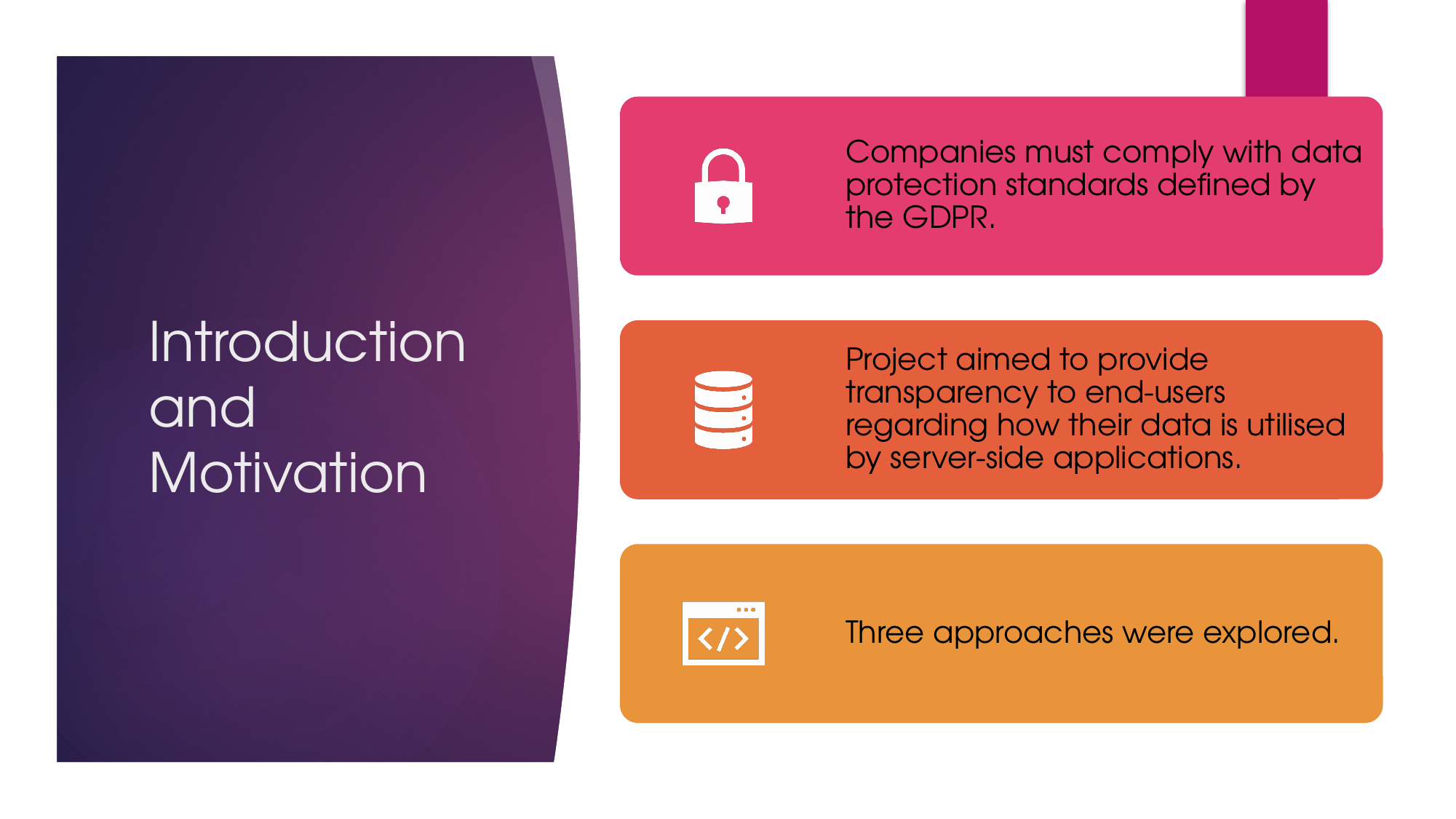

Companies must comply with data protection standards defined by the GDPR.
Project aimed to provide transparency to end-users regarding how their data is utilised by server-side applications.
Three approaches were explored.
# Introduction and Motivation